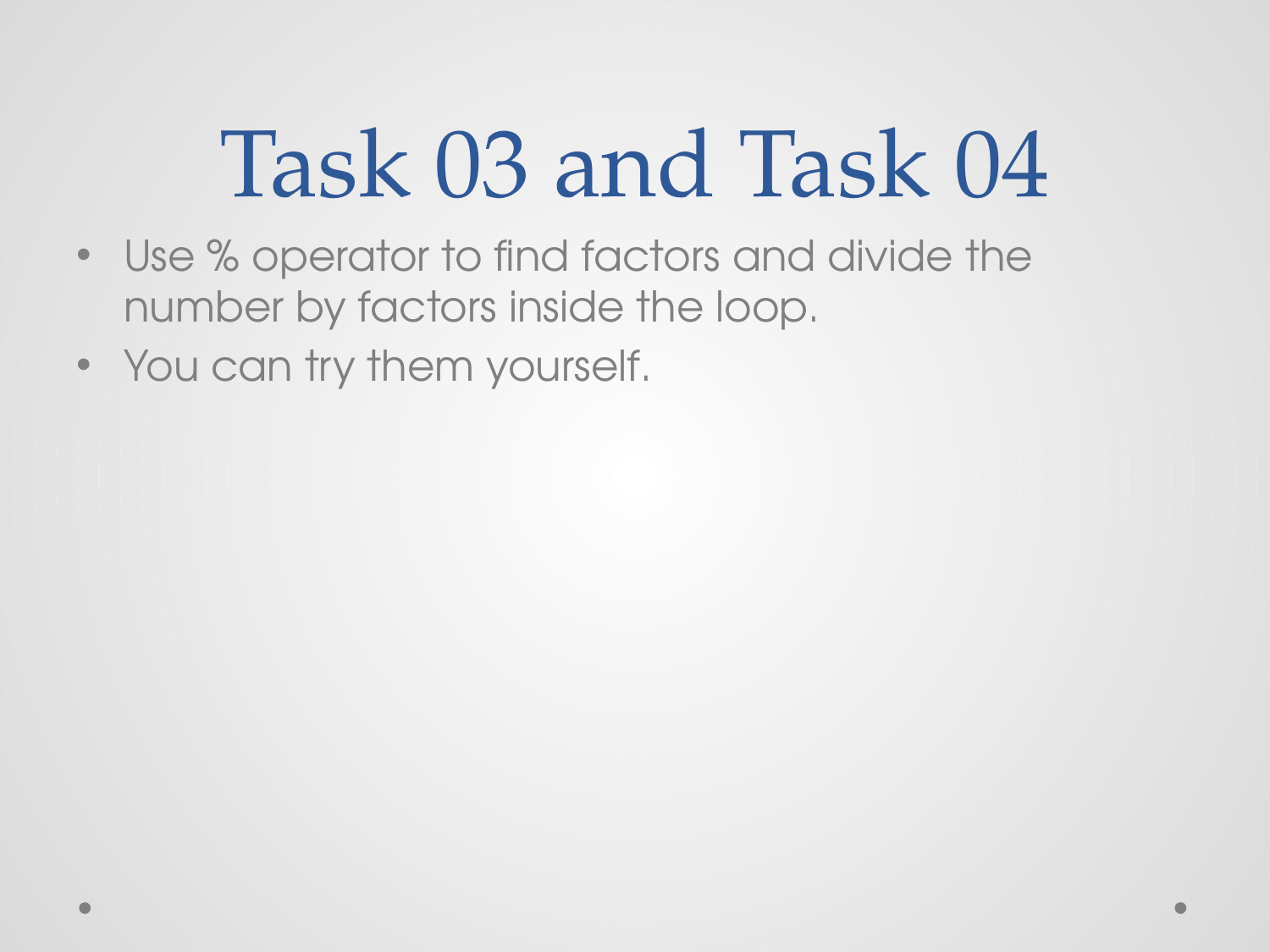

# Task 03 and Task 04
Use % operator to find factors and divide the number by factors inside the loop.
You can try them yourself.